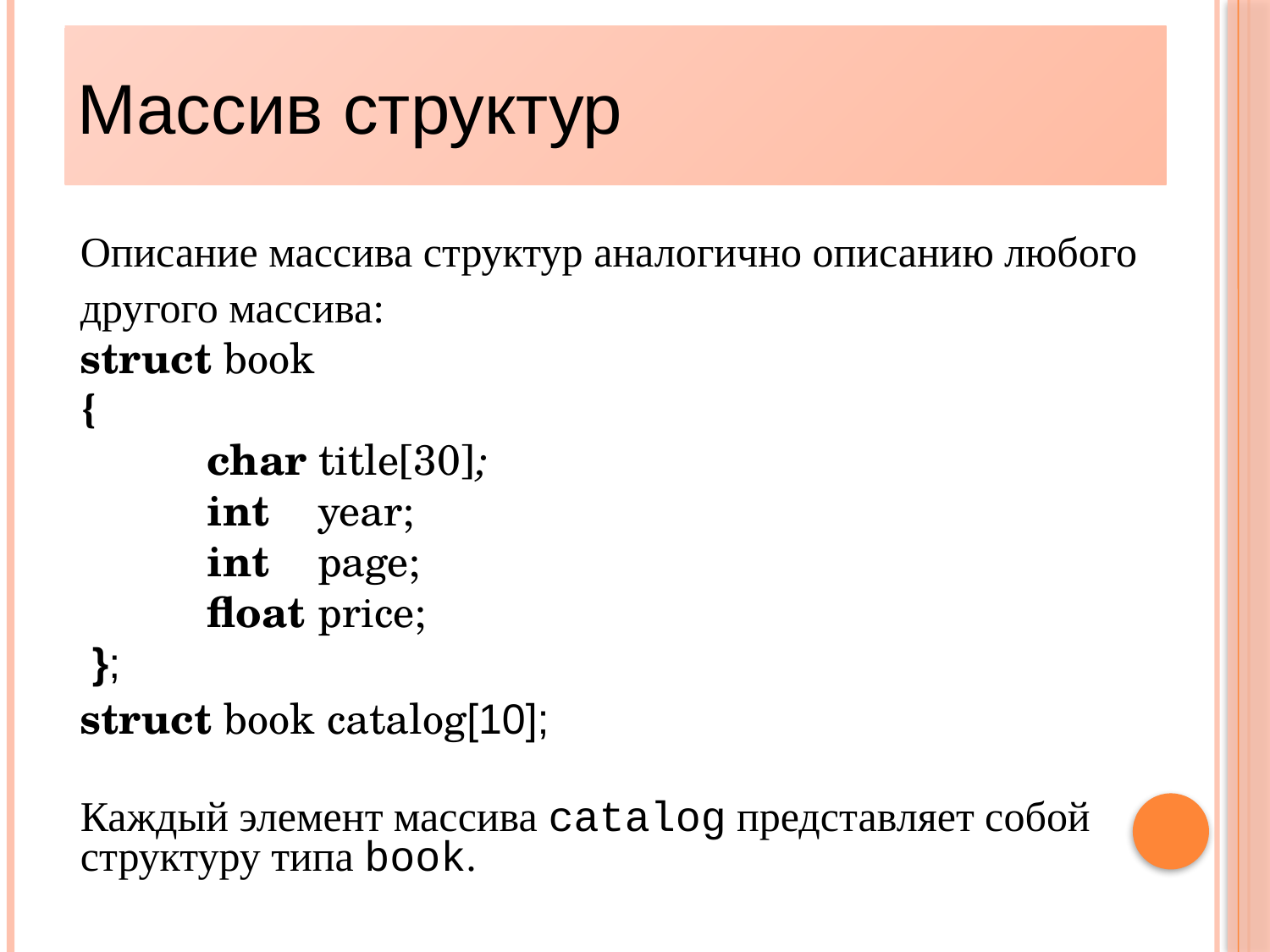

Массив структур
12
Описание массива структур аналогично описанию любого другого массива:
struct book
{
	char title[30];
	int    year;
	int    page;
	float price;
 };
struct book catalog[10];

Каждый элемент массива catalog представляет собой структуру типа book.